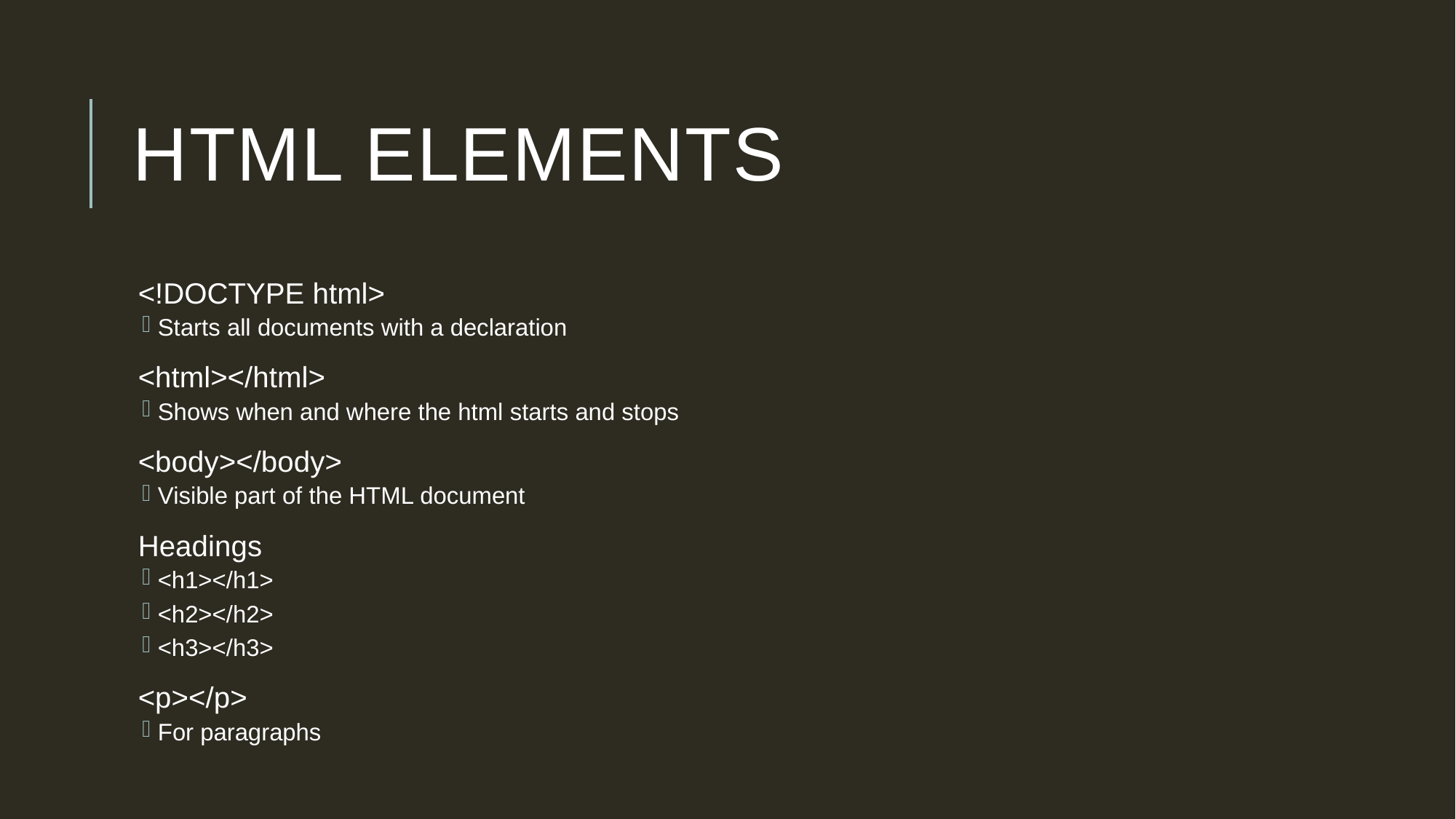

# HTML Elements
<!DOCTYPE html>
Starts all documents with a declaration
<html></html>
Shows when and where the html starts and stops
<body></body>
Visible part of the HTML document
Headings
<h1></h1>
<h2></h2>
<h3></h3>
<p></p>
For paragraphs